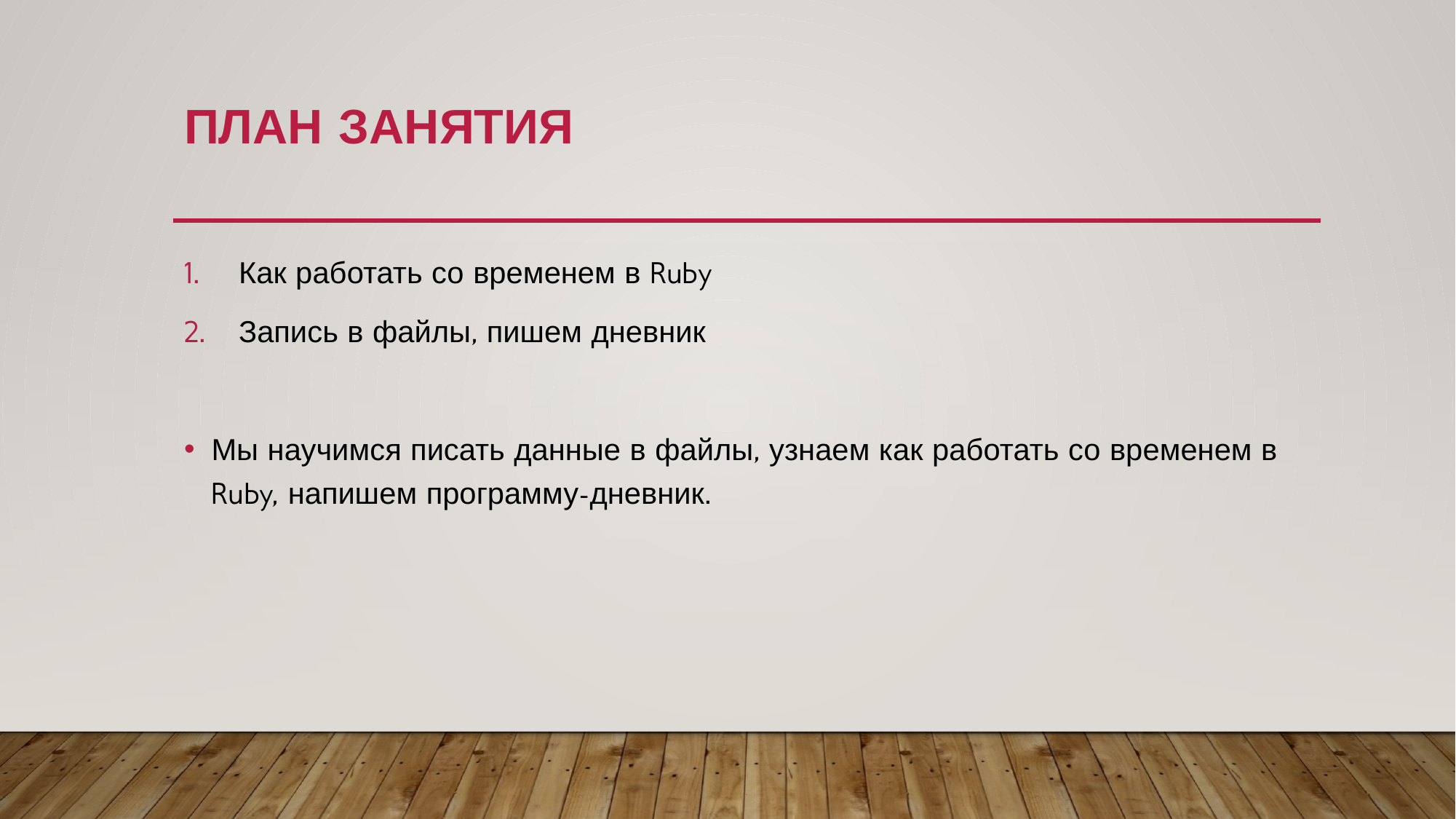

# План занятия
Как работать со временем в Ruby
Запись в файлы, пишем дневник

Мы научимся писать данные в файлы, узнаем как работать со временем в Ruby, напишем программу-дневник.